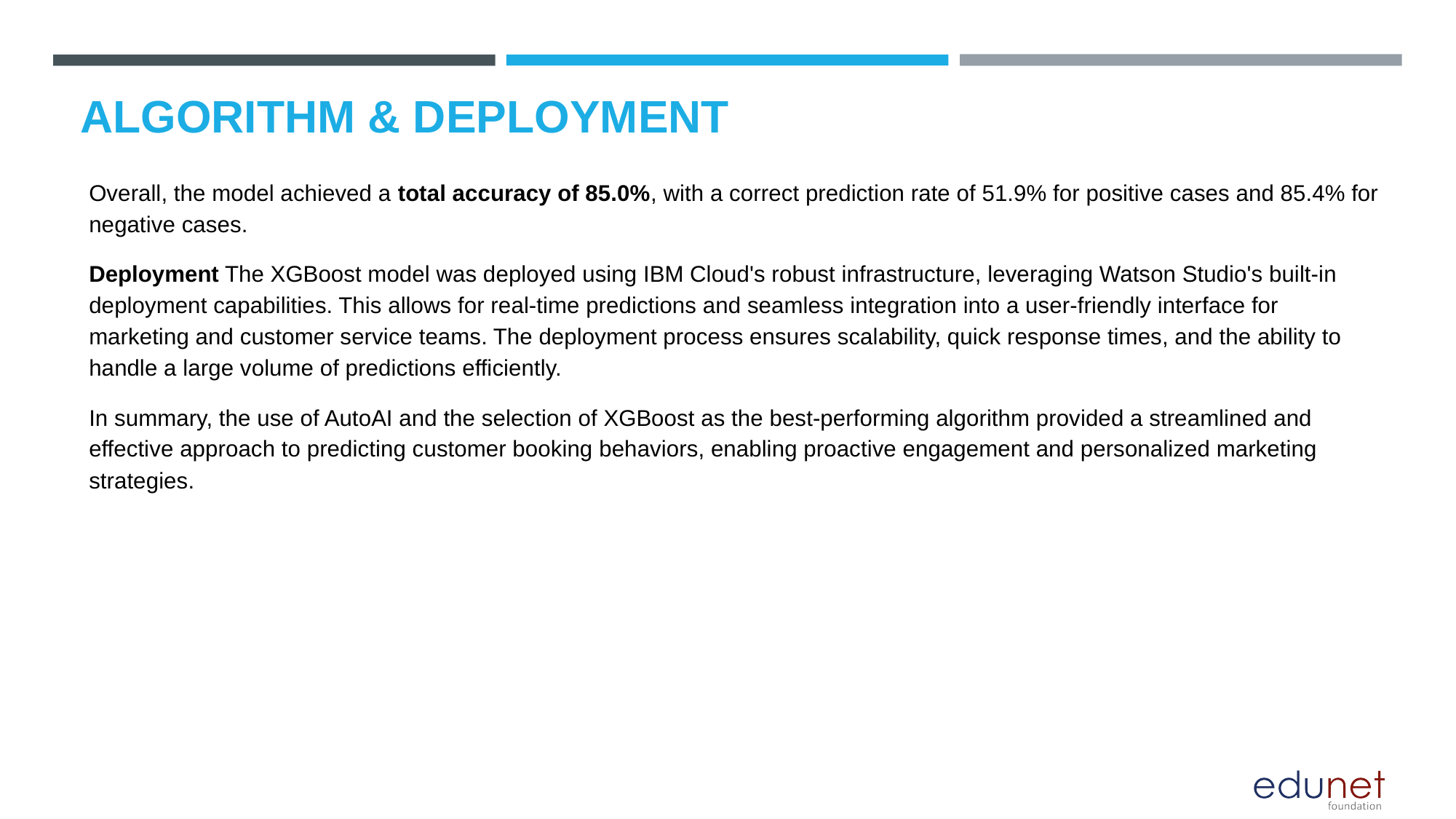

# ALGORITHM & DEPLOYMENT
Overall, the model achieved a total accuracy of 85.0%, with a correct prediction rate of 51.9% for positive cases and 85.4% for negative cases.
Deployment The XGBoost model was deployed using IBM Cloud's robust infrastructure, leveraging Watson Studio's built-in deployment capabilities. This allows for real-time predictions and seamless integration into a user-friendly interface for marketing and customer service teams. The deployment process ensures scalability, quick response times, and the ability to handle a large volume of predictions efficiently.
In summary, the use of AutoAI and the selection of XGBoost as the best-performing algorithm provided a streamlined and effective approach to predicting customer booking behaviors, enabling proactive engagement and personalized marketing strategies.